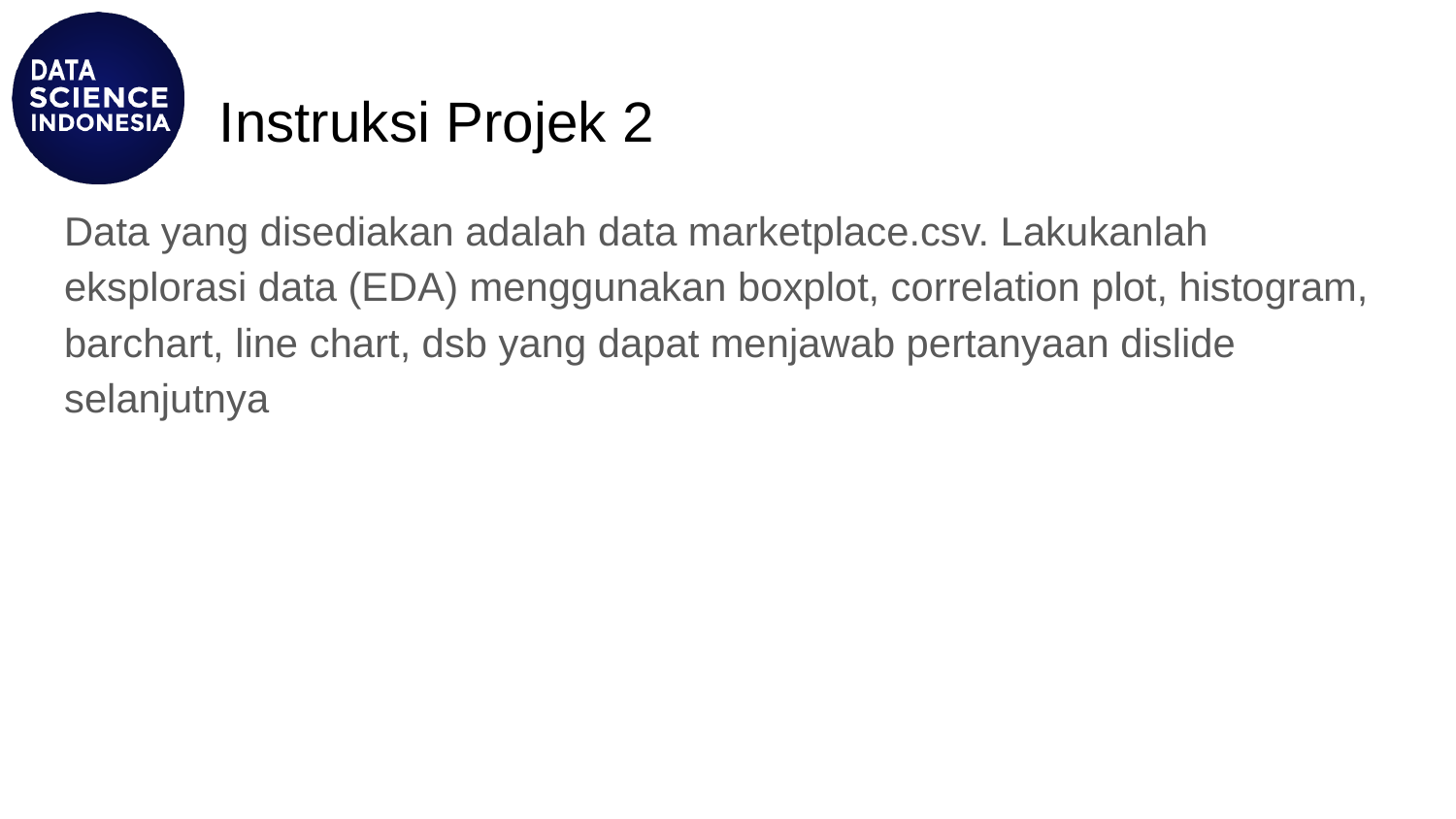

# Instruksi Projek 2
Data yang disediakan adalah data marketplace.csv. Lakukanlah eksplorasi data (EDA) menggunakan boxplot, correlation plot, histogram, barchart, line chart, dsb yang dapat menjawab pertanyaan dislide selanjutnya